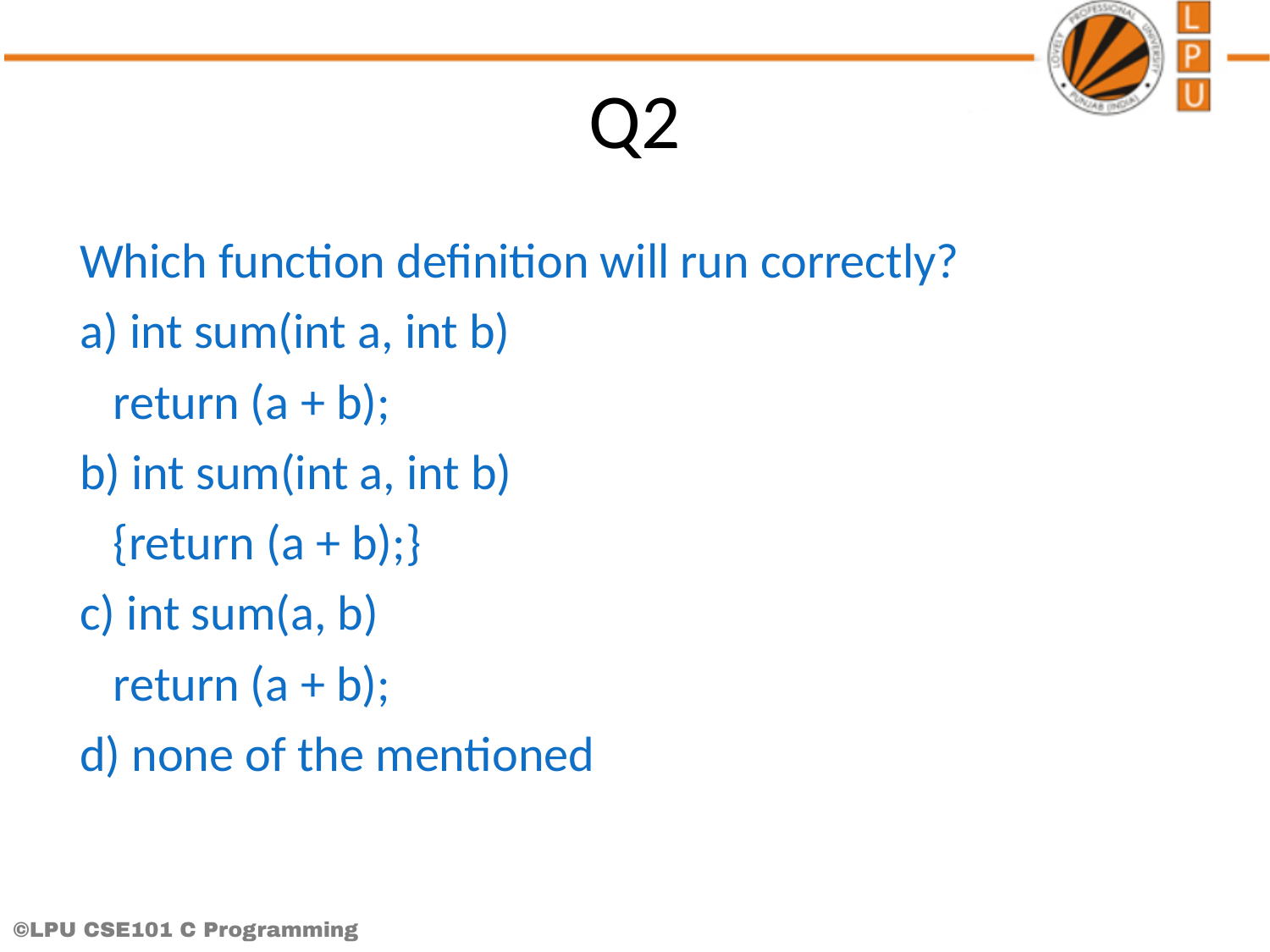

# Q2
Which function definition will run correctly?
a) int sum(int a, int b)
   return (a + b);
b) int sum(int a, int b)
   {return (a + b);}
c) int sum(a, b)
   return (a + b);
d) none of the mentioned